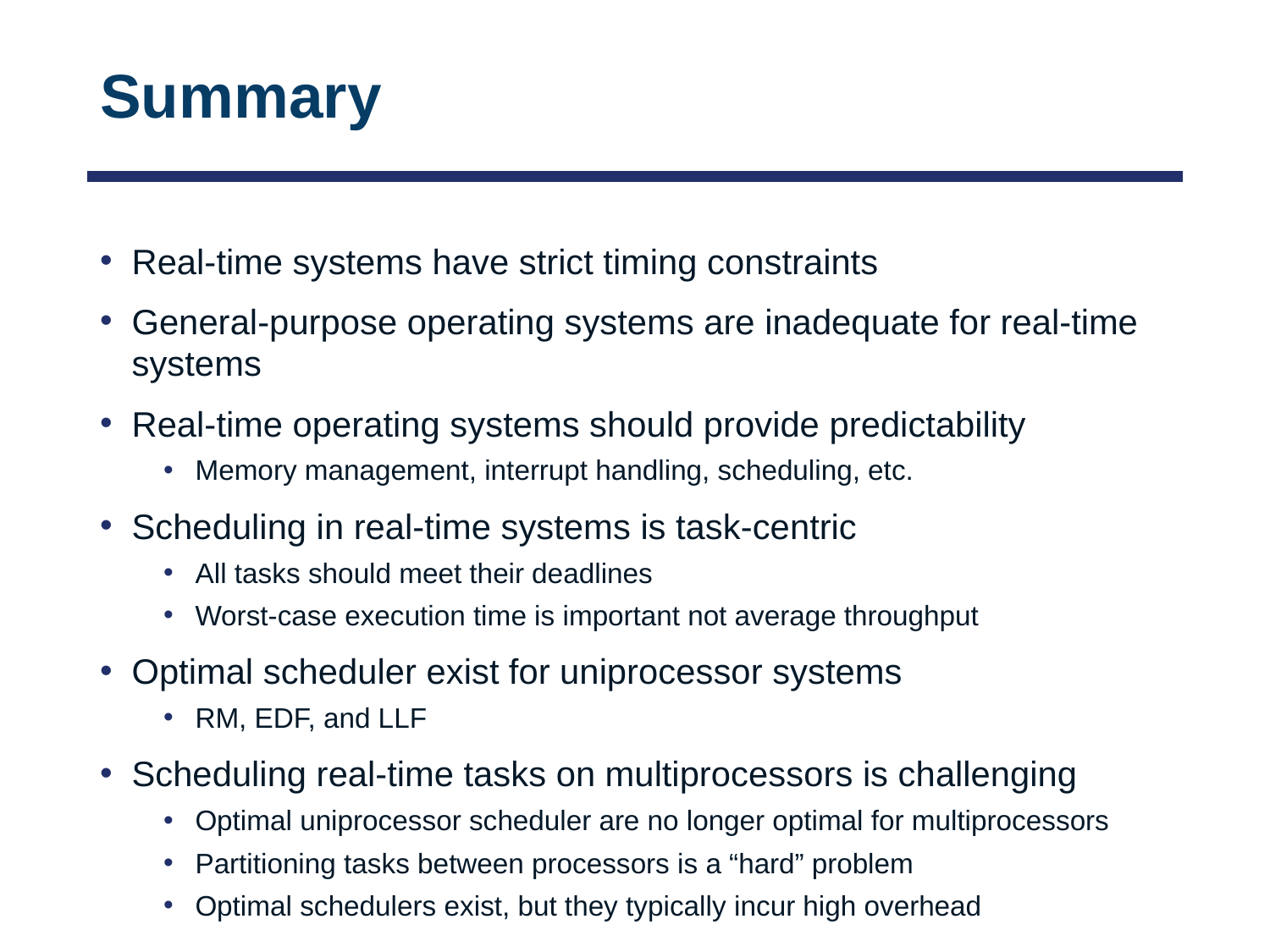

# Summary
Real-time systems have strict timing constraints
General-purpose operating systems are inadequate for real-time systems
Real-time operating systems should provide predictability
Memory management, interrupt handling, scheduling, etc.
Scheduling in real-time systems is task-centric
All tasks should meet their deadlines
Worst-case execution time is important not average throughput
Optimal scheduler exist for uniprocessor systems
RM, EDF, and LLF
Scheduling real-time tasks on multiprocessors is challenging
Optimal uniprocessor scheduler are no longer optimal for multiprocessors
Partitioning tasks between processors is a “hard” problem
Optimal schedulers exist, but they typically incur high overhead